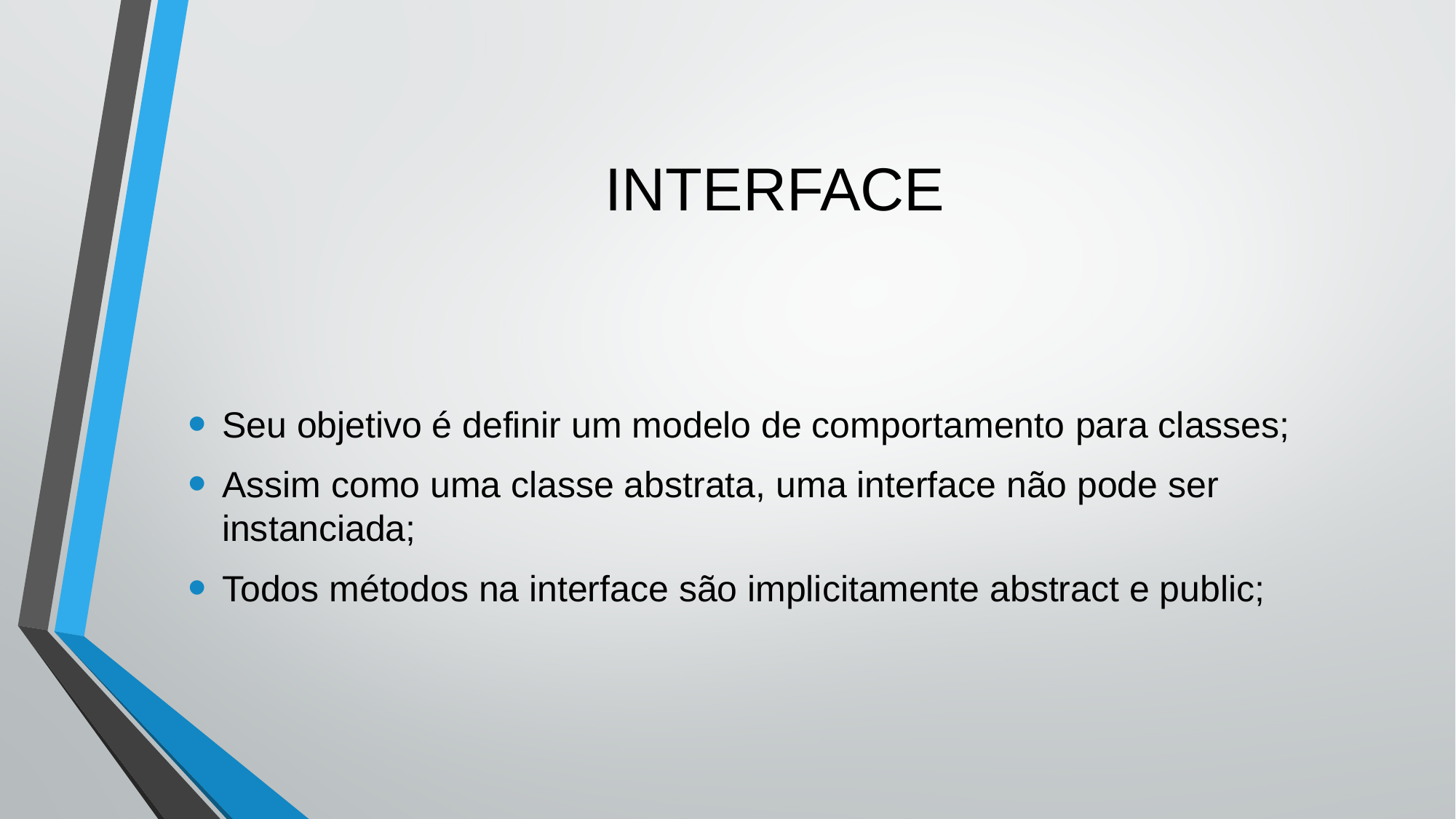

# INTERFACE
Seu objetivo é definir um modelo de comportamento para classes;
Assim como uma classe abstrata, uma interface não pode ser instanciada;
Todos métodos na interface são implicitamente abstract e public;